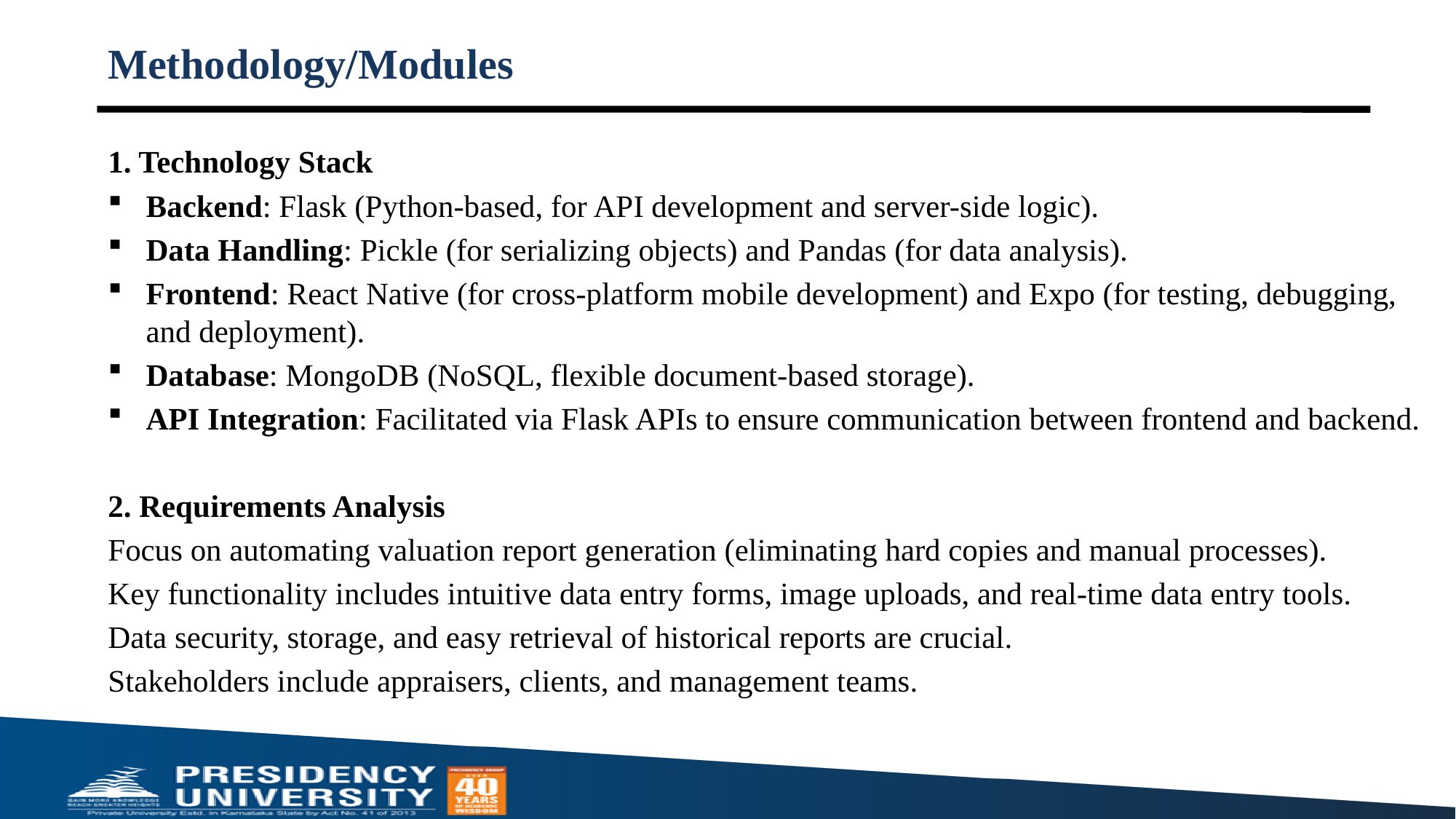

# Methodology/Modules
1. Technology Stack
Backend: Flask (Python-based, for API development and server-side logic).
Data Handling: Pickle (for serializing objects) and Pandas (for data analysis).
Frontend: React Native (for cross-platform mobile development) and Expo (for testing, debugging, and deployment).
Database: MongoDB (NoSQL, flexible document-based storage).
API Integration: Facilitated via Flask APIs to ensure communication between frontend and backend.

2. Requirements Analysis
Focus on automating valuation report generation (eliminating hard copies and manual processes).
Key functionality includes intuitive data entry forms, image uploads, and real-time data entry tools.
Data security, storage, and easy retrieval of historical reports are crucial.
Stakeholders include appraisers, clients, and management teams.